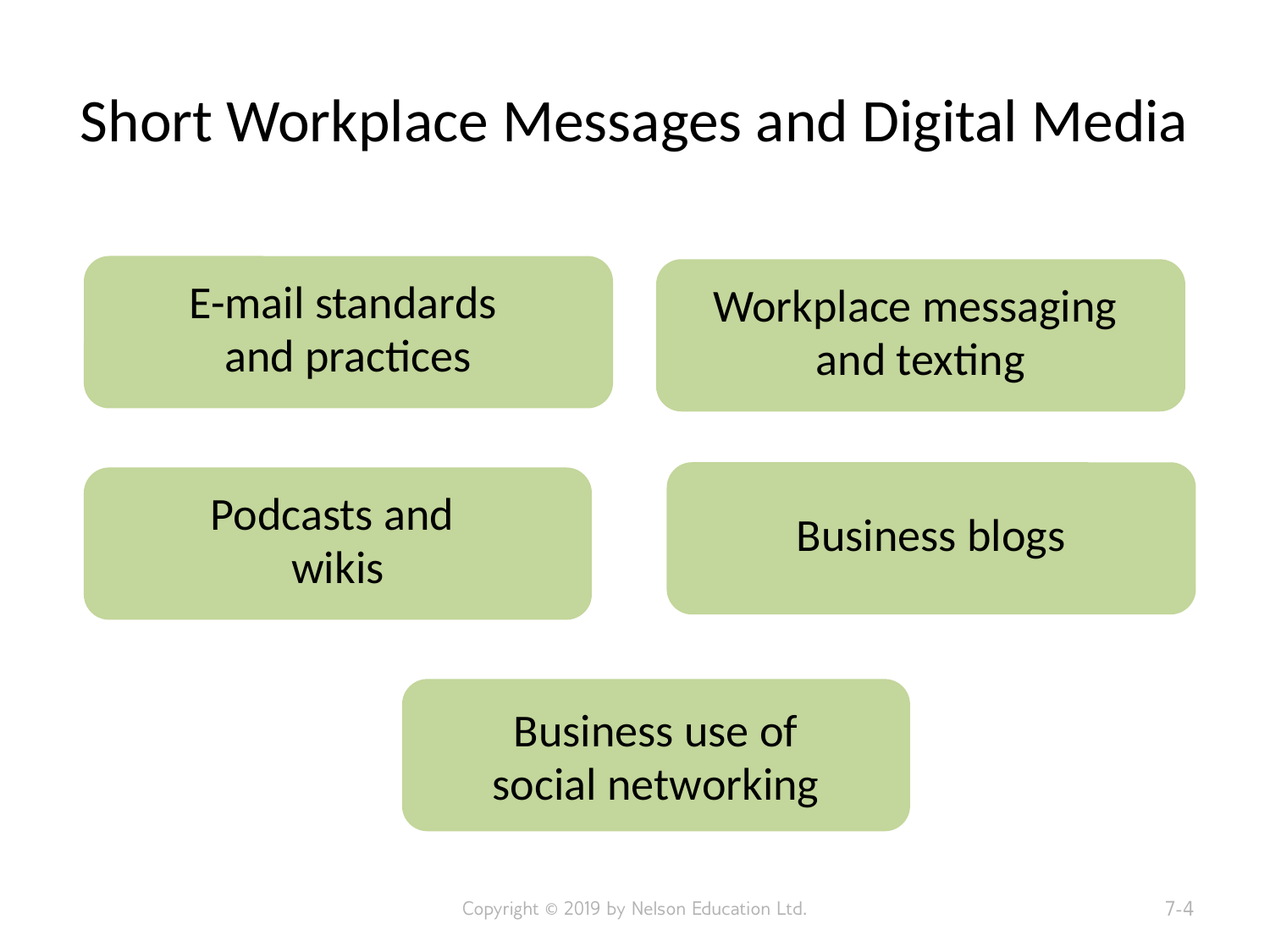

# Short Workplace Messages and Digital Media
E-mail standards
and practices
Workplace messaging
and texting
Business blogs
Podcasts and
wikis

Business use of
social networking

Copyright © 2019 by Nelson Education Ltd.
7-4